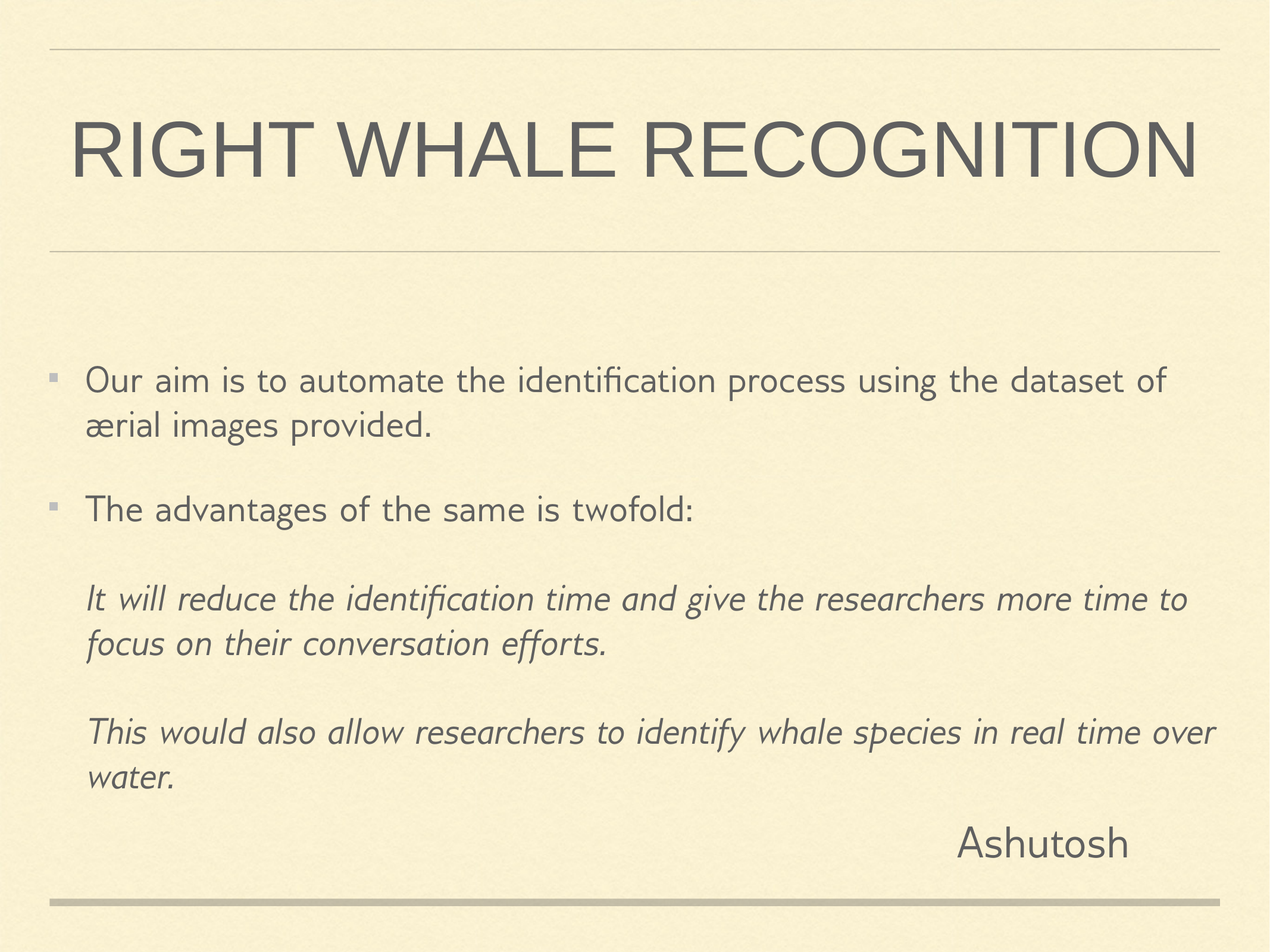

# Right Whale recognition
Our aim is to automate the identification process using the dataset of aerial images provided.
The advantages of the same is twofold:
It will reduce the identification time and give the researchers more time to focus on their conversation efforts.
This would also allow researchers to identify whale species in real time over water.
Ashutosh